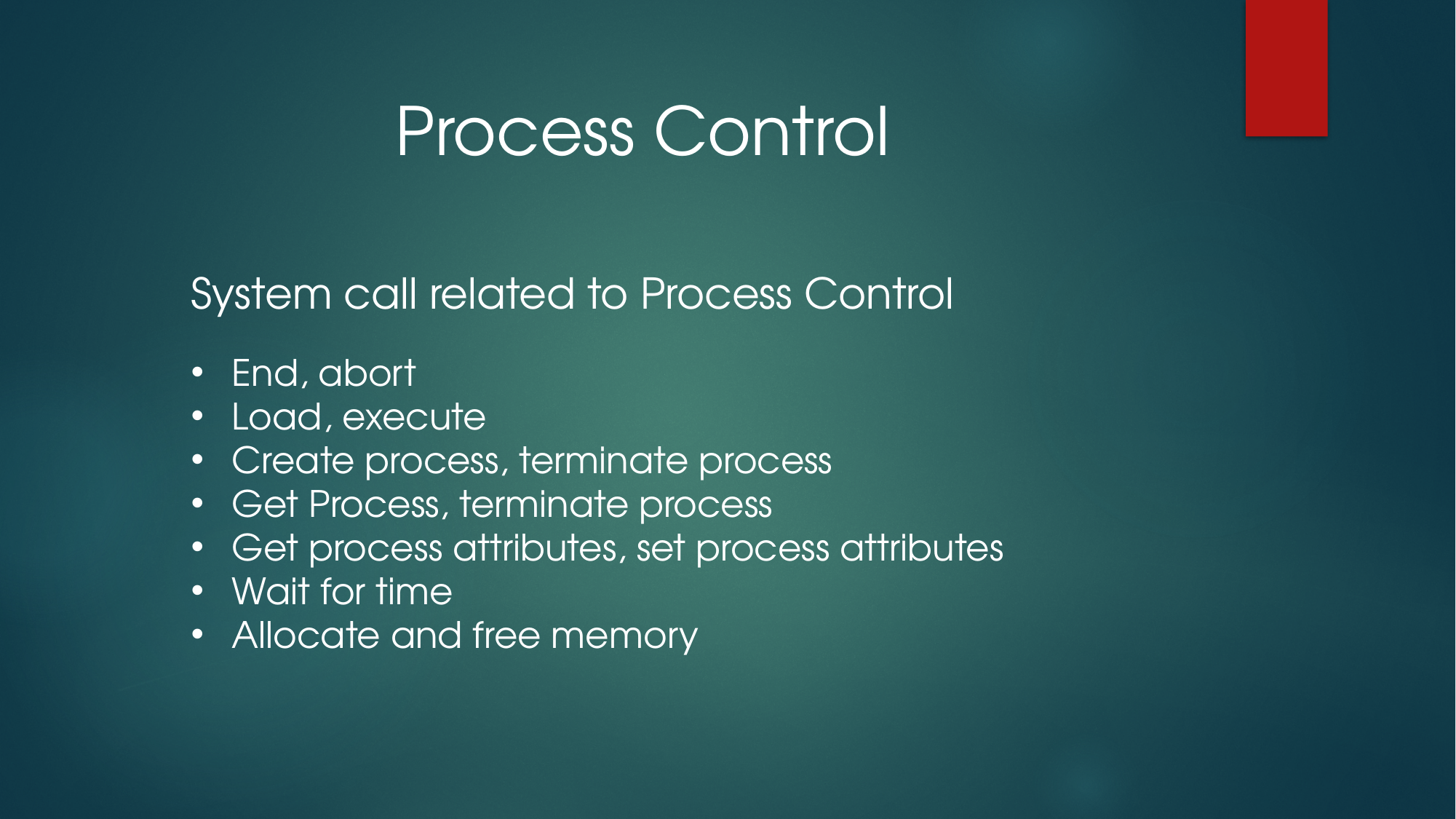

Process Control
System call related to Process Control

End, abort
Load, execute
Create process, terminate process
Get Process, terminate process
Get process attributes, set process attributes
Wait for time
Allocate and free memory